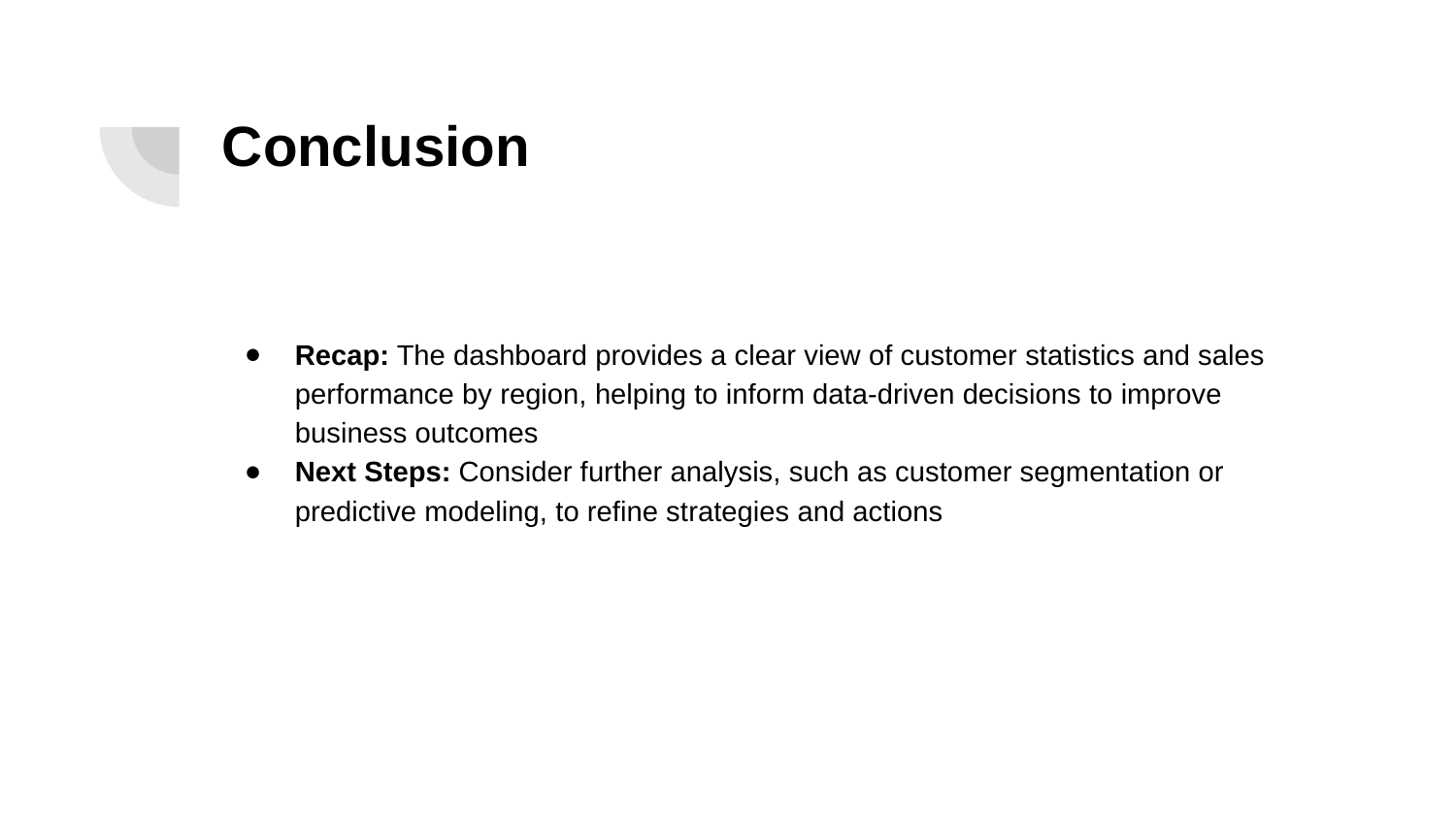

# Conclusion
Recap: The dashboard provides a clear view of customer statistics and sales performance by region, helping to inform data-driven decisions to improve business outcomes
Next Steps: Consider further analysis, such as customer segmentation or predictive modeling, to refine strategies and actions